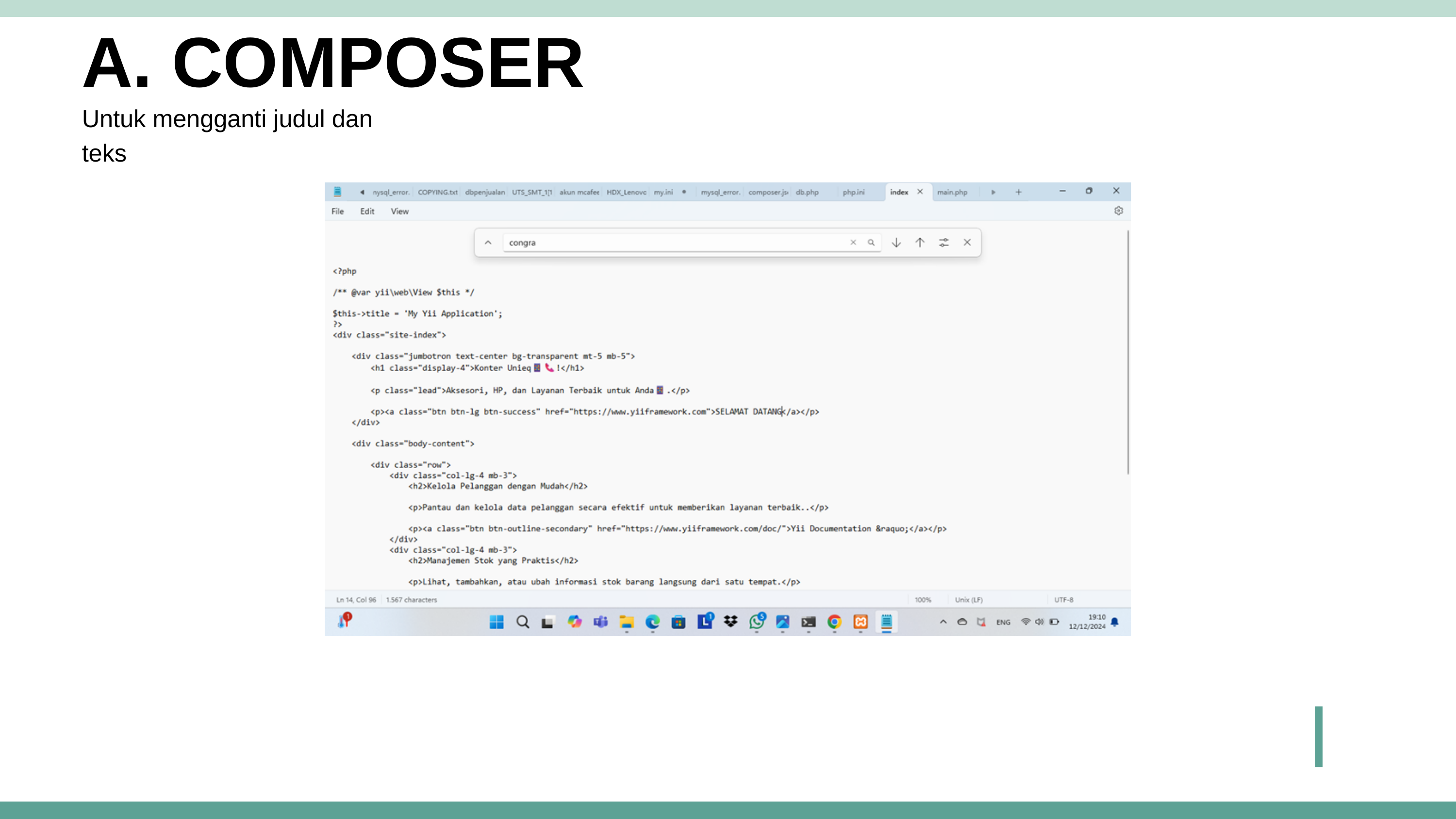

A. COMPOSER
Untuk mengganti judul dan teks